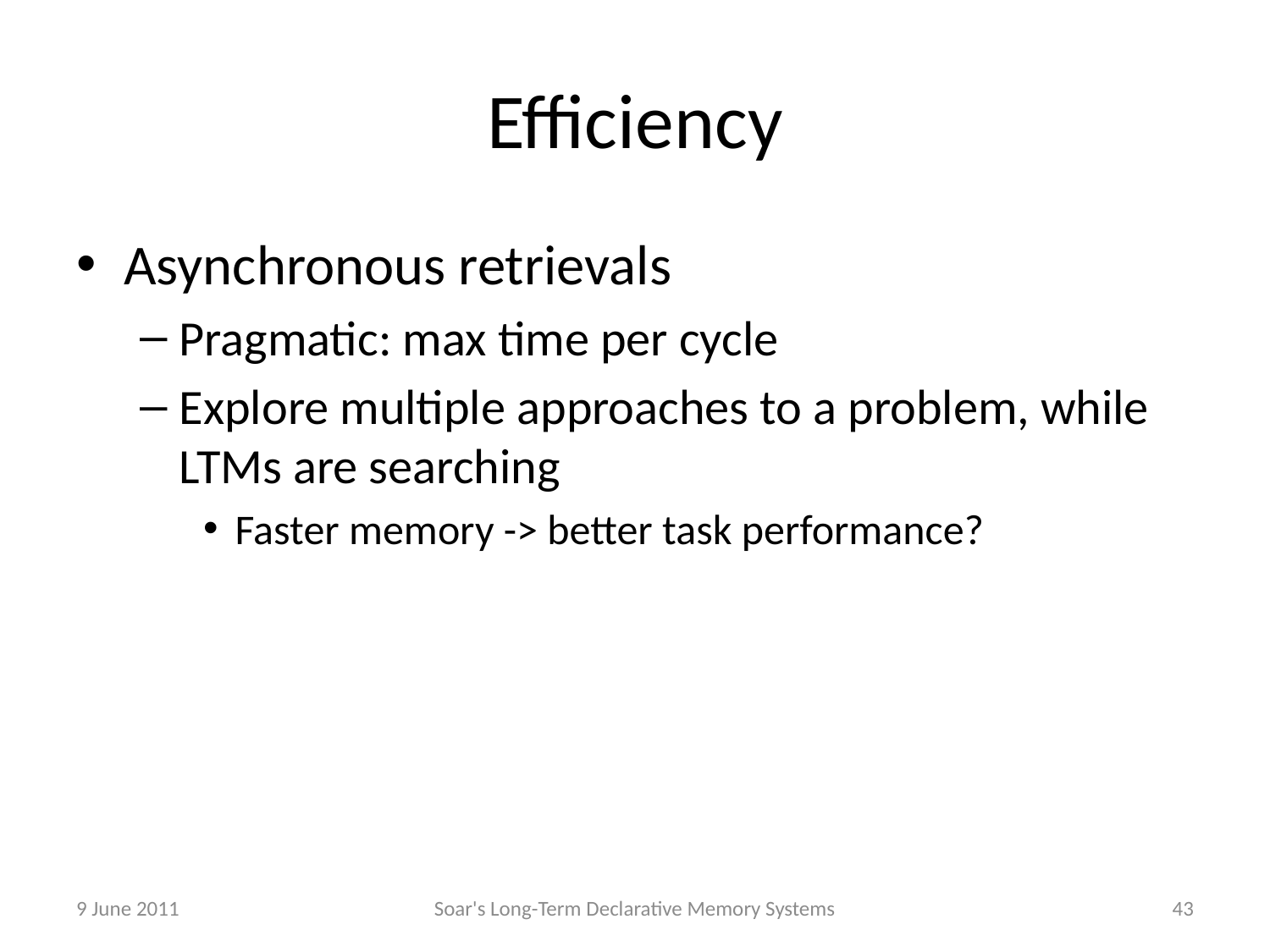

# Efficiency
Asynchronous retrievals
Pragmatic: max time per cycle
Explore multiple approaches to a problem, while LTMs are searching
Faster memory -> better task performance?
9 June 2011
Soar's Long-Term Declarative Memory Systems
43